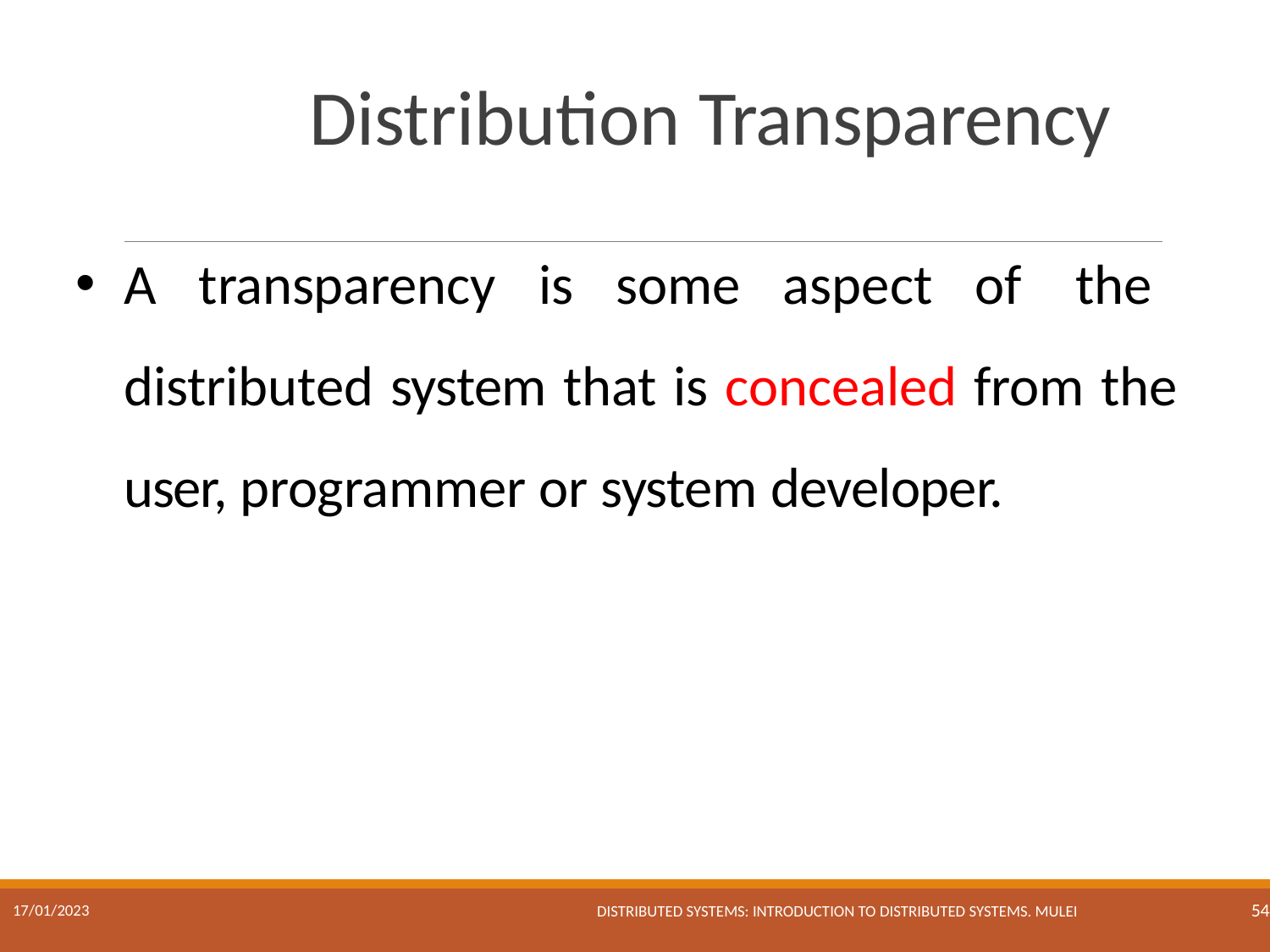

# Distribution Transparency
A transparency is some aspect of the  distributed system that is concealed from the  user, programmer or system developer.
Distributed Systems: Introduction to Distributed Systems. Mulei
17/01/2023
54